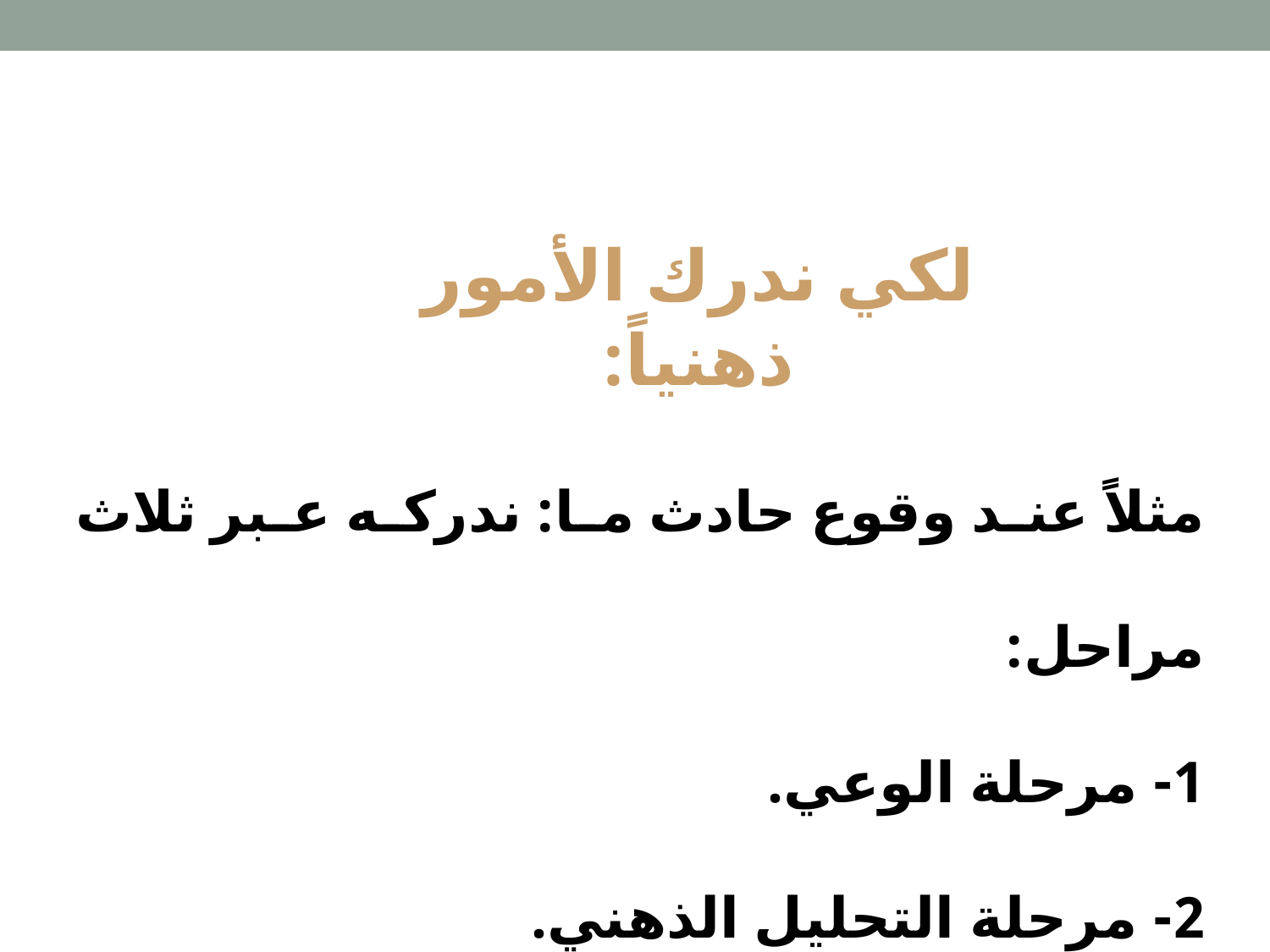

لكي ندرك الأمور ذهنياً:
مثلاً عند وقوع حادث ما: ندركه عبر ثلاث مراحل:
1- مرحلة الوعي.
2- مرحلة التحليل الذهني.
3- ردة الفعل والاستجابة.